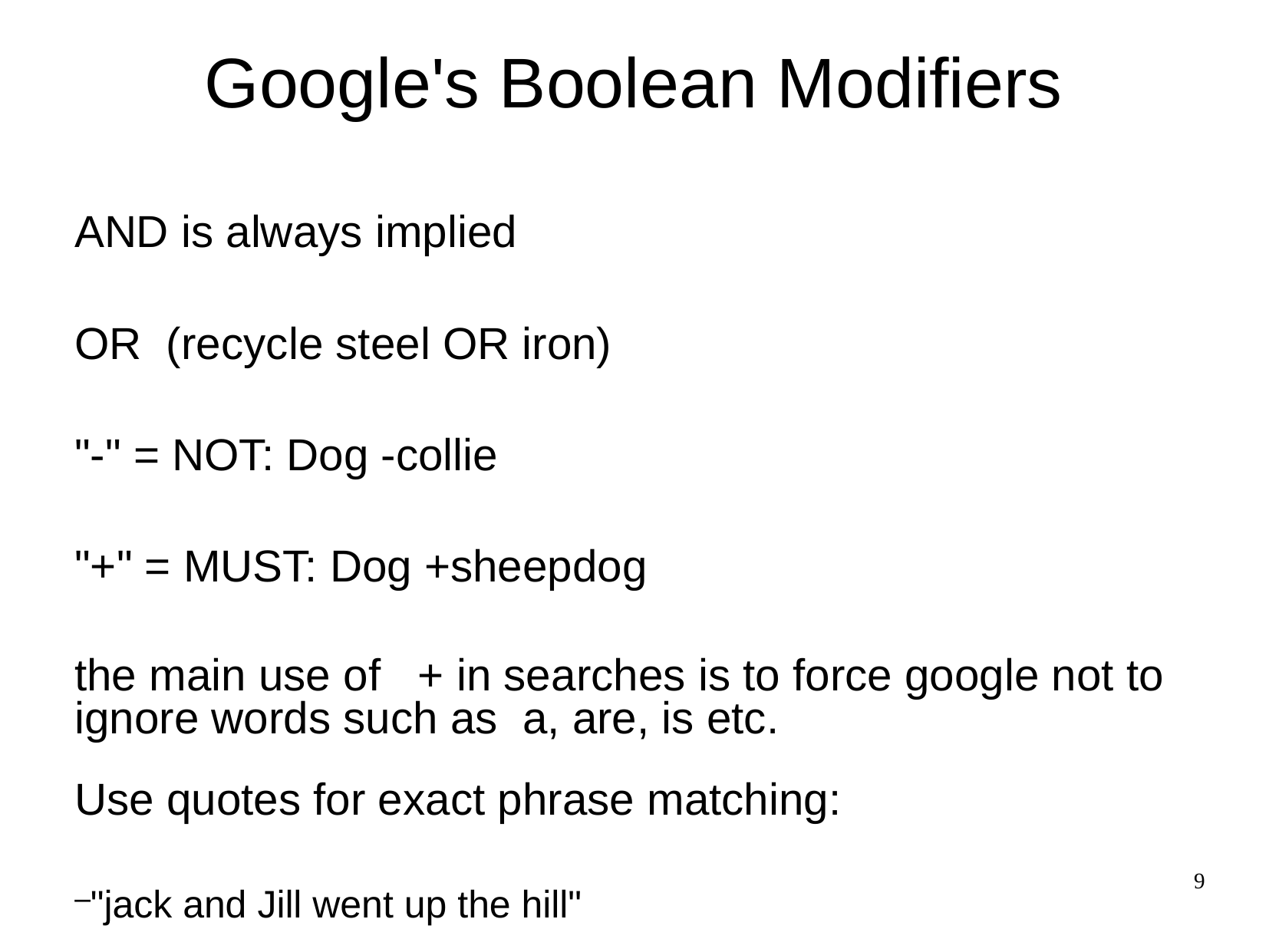

Google's Boolean Modifiers
AND is always implied

OR  (recycle steel OR iron)

"-" = NOT: Dog -collie

"+" = MUST: Dog +sheepdog

the main use of   + in searches is to force google not to ignore words such as  a, are, is etc.
Use quotes for exact phrase matching:

"jack and Jill went up the hill"

9